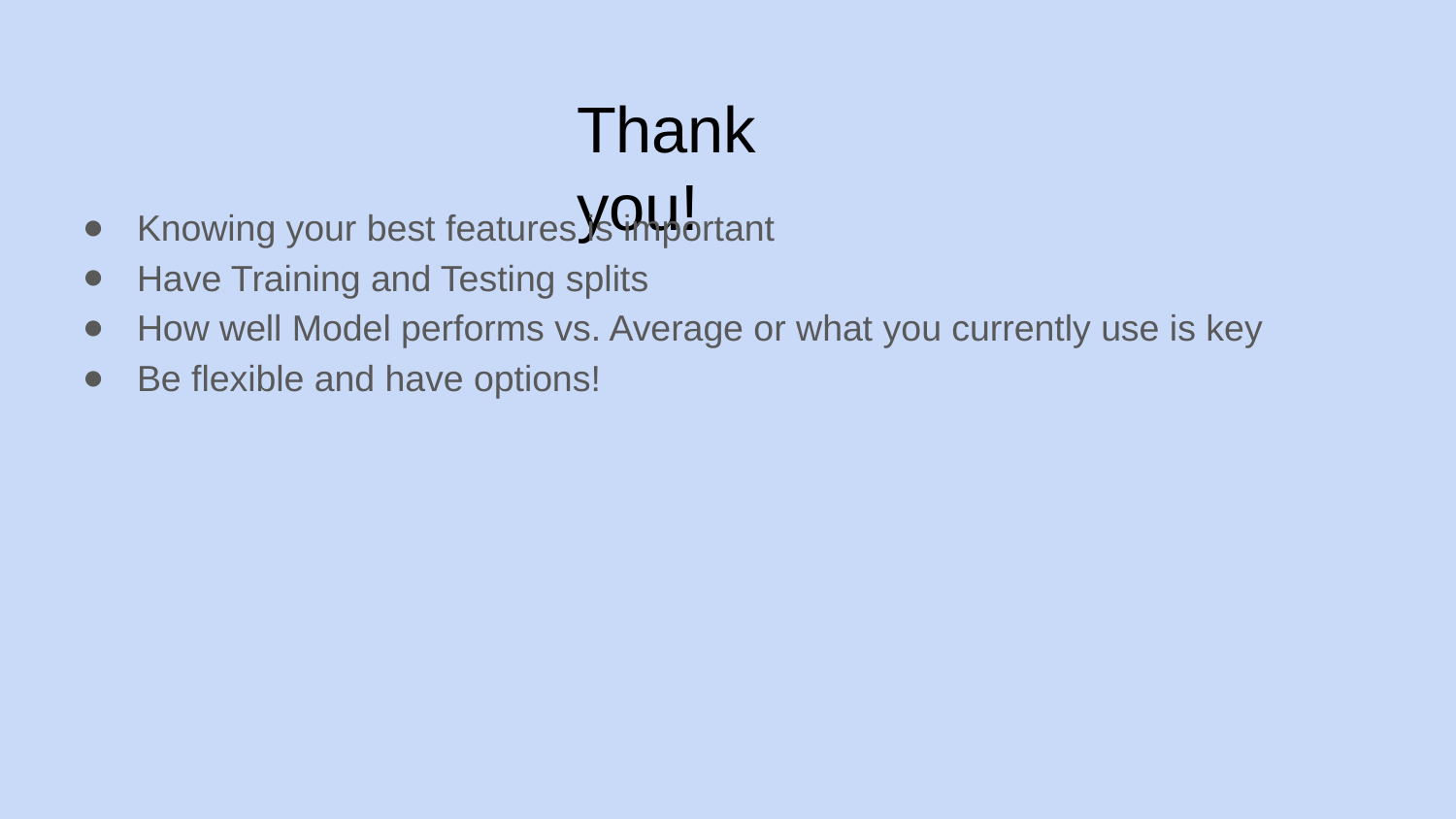

# Thank you!
Knowing your best features is important
Have Training and Testing splits
How well Model performs vs. Average or what you currently use is key
Be flexible and have options!